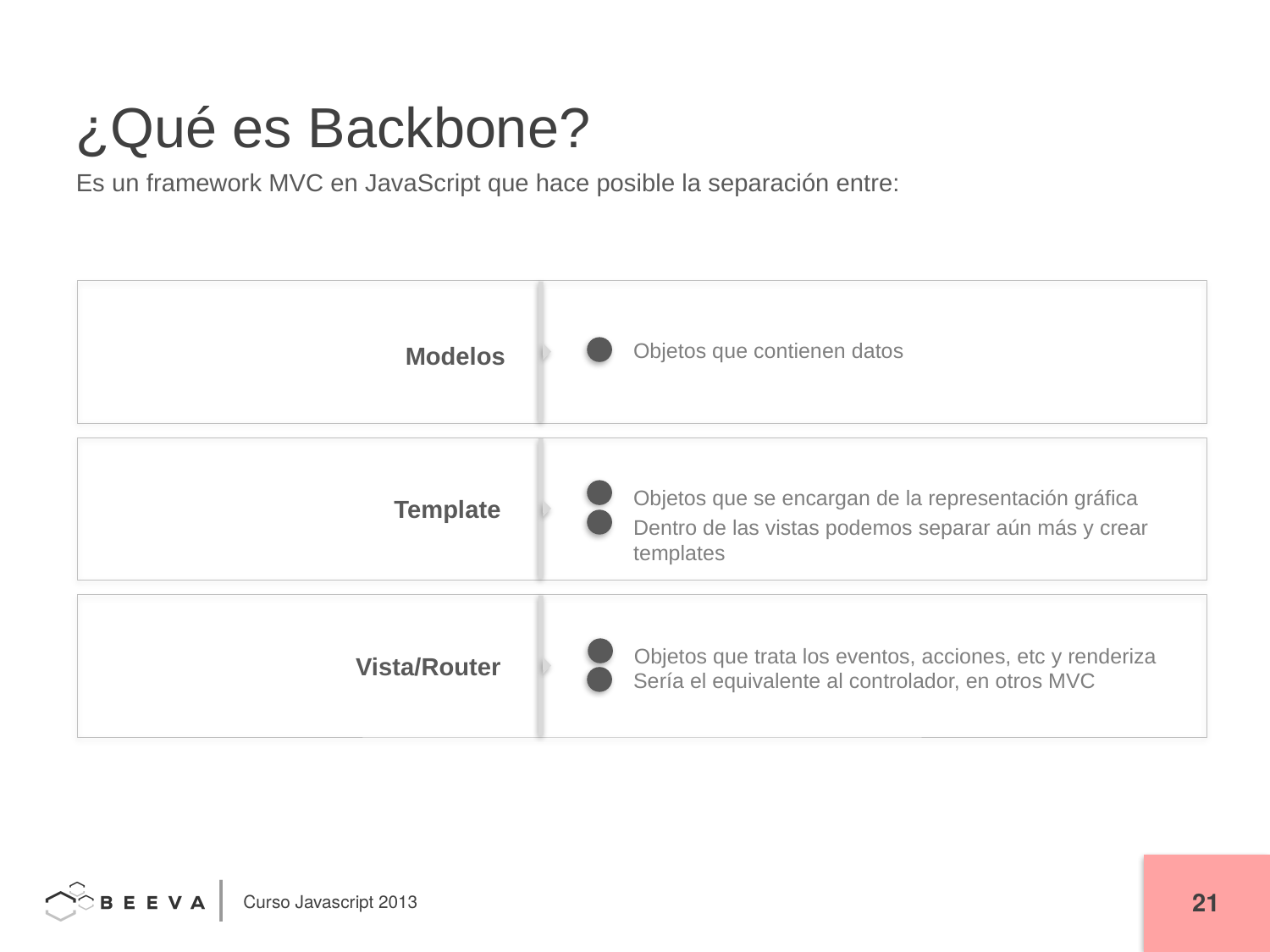

¿Qué es Backbone?
Es un framework MVC en JavaScript que hace posible la separación entre:

Objetos que contienen datos
Modelos

Objetos que se encargan de la representación gráfica

Template

Dentro de las vistas podemos separar aún más y crear templates

Objetos que trata los eventos, acciones, etc y renderiza

Vista/Router

Sería el equivalente al controlador, en otros MVC